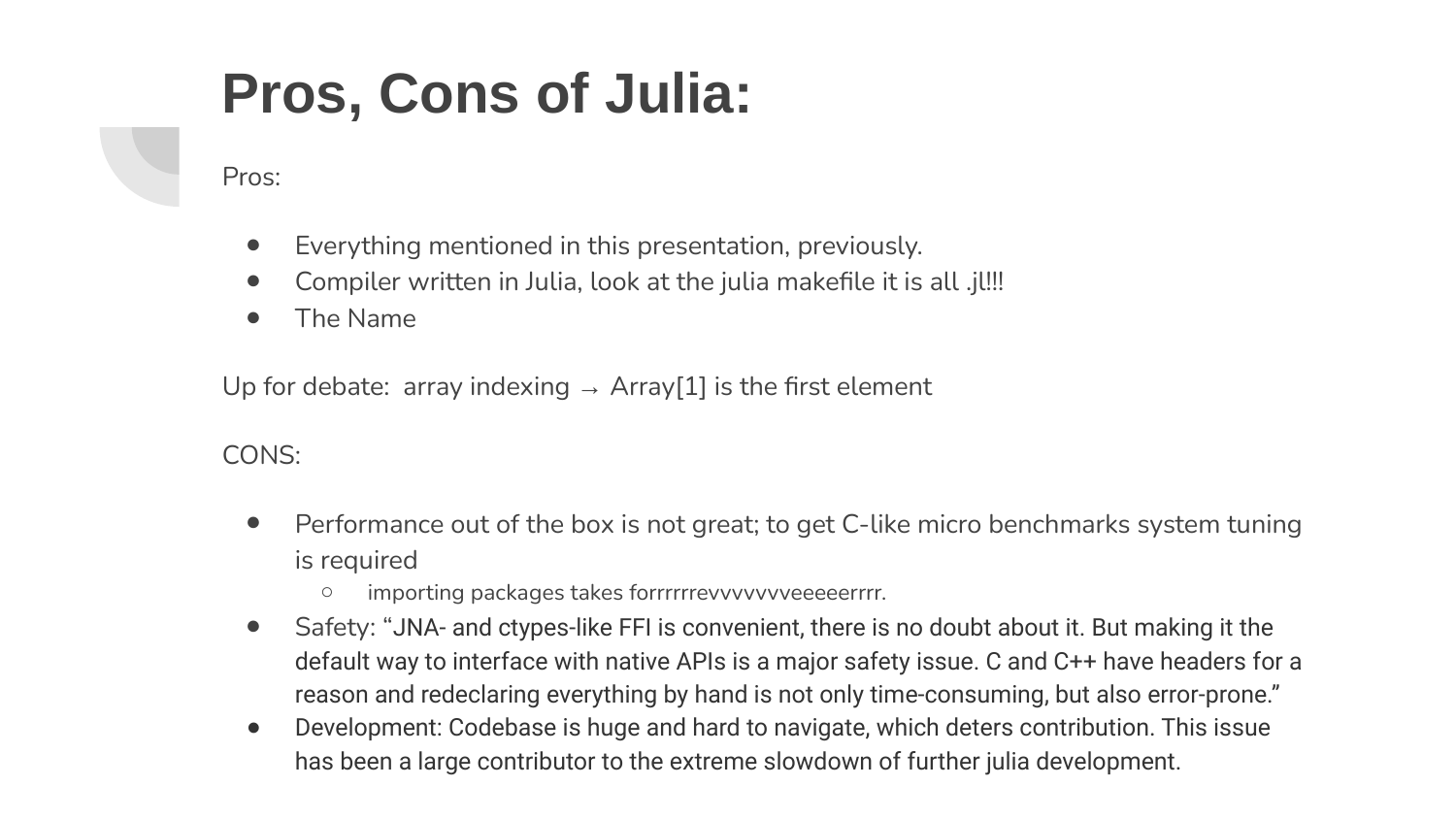

# Pros, Cons of Julia:
Pros:
Everything mentioned in this presentation, previously.
Compiler written in Julia, look at the julia makefile it is all .jl!!!
The Name
Up for debate:  array indexing → Array[1] is the first element
CONS:
Performance out of the box is not great; to get C-like micro benchmarks system tuning is required
importing packages takes forrrrrrevvvvvvveeeeerrrr.
Safety: “JNA- and ctypes-like FFI is convenient, there is no doubt about it. But making it the default way to interface with native APIs is a major safety issue. C and C++ have headers for a reason and redeclaring everything by hand is not only time-consuming, but also error-prone.”
Development: Codebase is huge and hard to navigate, which deters contribution. This issue has been a large contributor to the extreme slowdown of further julia development.